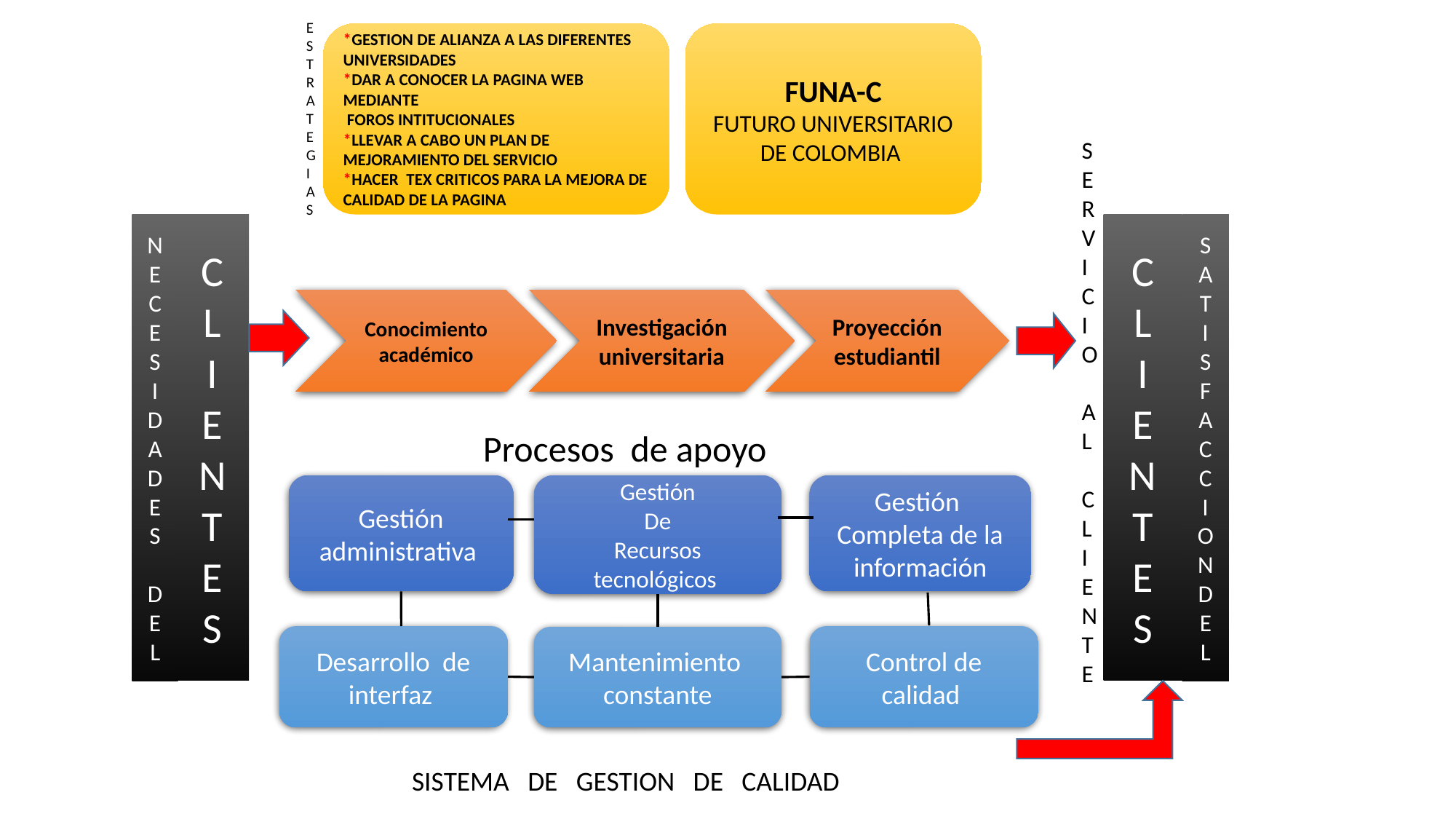

E
S
T
R
A
T
E
G
I
AS
*GESTION DE ALIANZA A LAS DIFERENTES UNIVERSIDADES
*DAR A CONOCER LA PAGINA WEB MEDIANTE
 FOROS INTITUCIONALES
*LLEVAR A CABO UN PLAN DE MEJORAMIENTO DEL SERVICIO
*HACER  TEX CRITICOS PARA LA MEJORA DE CALIDAD DE LA PAGINA
FUNA-C
FUTURO UNIVERSITARIO DE COLOMBIA
S
E
R
V
I
C
I
O

A
L

C
L
I
E
N
T
E
C
L
I
E
N
T
E
S
S
A
T
I
S
F
A
C
C
I
O
N
DE
L
N
E
C
E
S
I
D
A
D
E
S

DE
L
C
L
I
E
N
T
E
S
Conocimiento
académico
Investigación
universitaria
Proyección
estudiantil

Procesos  de apoyo
Gestión administrativa
Gestión
De
Recursos tecnológicos
Gestión
Completa de la información
Desarrollo  de interfaz
Control de calidad
Mantenimiento
constante

SISTEMA   DE   GESTION   DE   CALIDAD